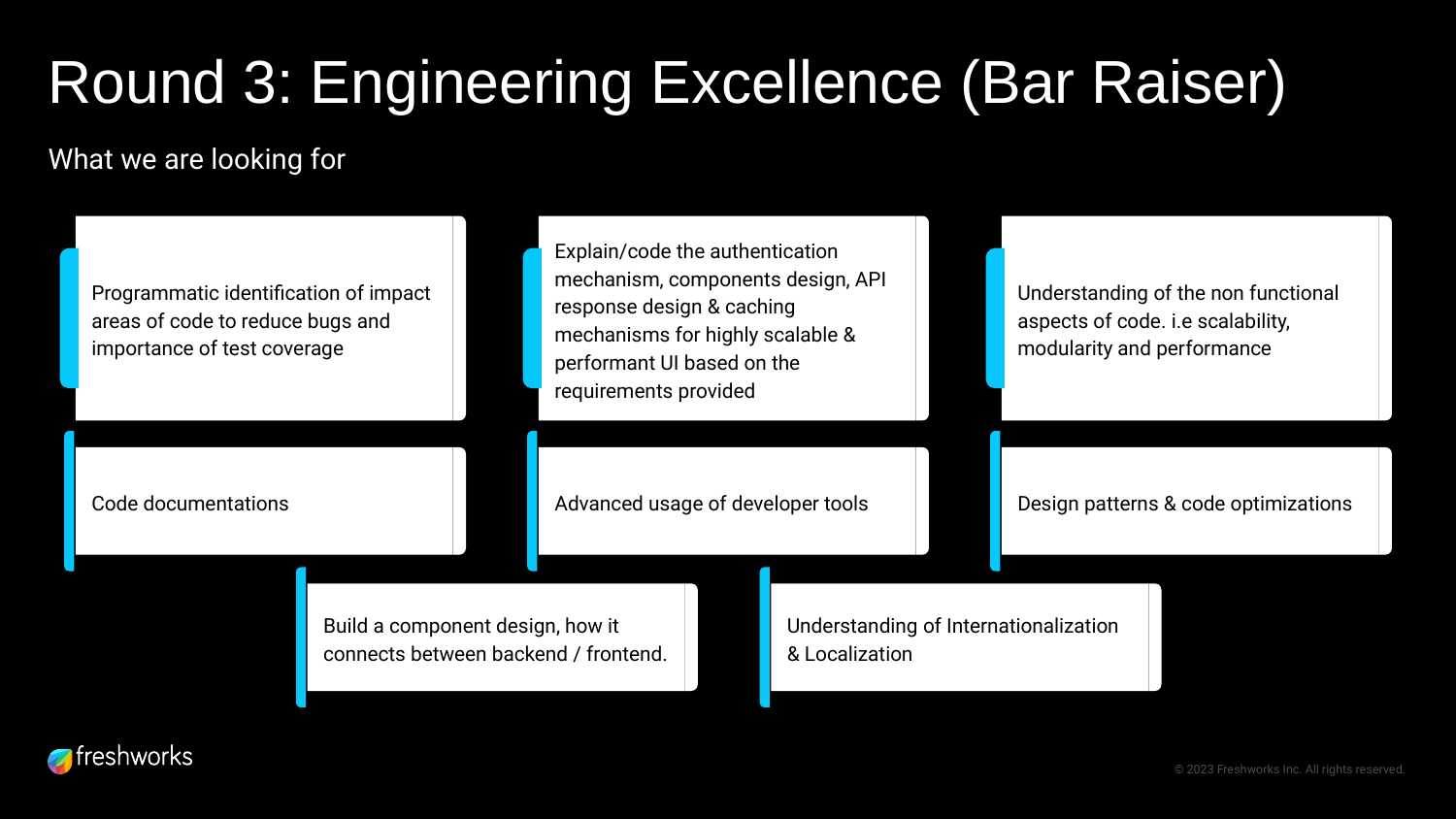

# Round 3: Engineering Excellence (Bar Raiser)
What we are looking for
Programmatic identification of impact areas of code to reduce bugs and importance of test coverage

Understanding of the non functional aspects of code. i.e scalability, modularity and performance

Explain/code the authentication mechanism, components design, API response design & caching mechanisms for highly scalable & performant UI based on the requirements provided

Advanced usage of developer tools

Code documentations

Design patterns & code optimizations

Understanding of Internationalization & Localization

Build a component design, how it connects between backend / frontend.